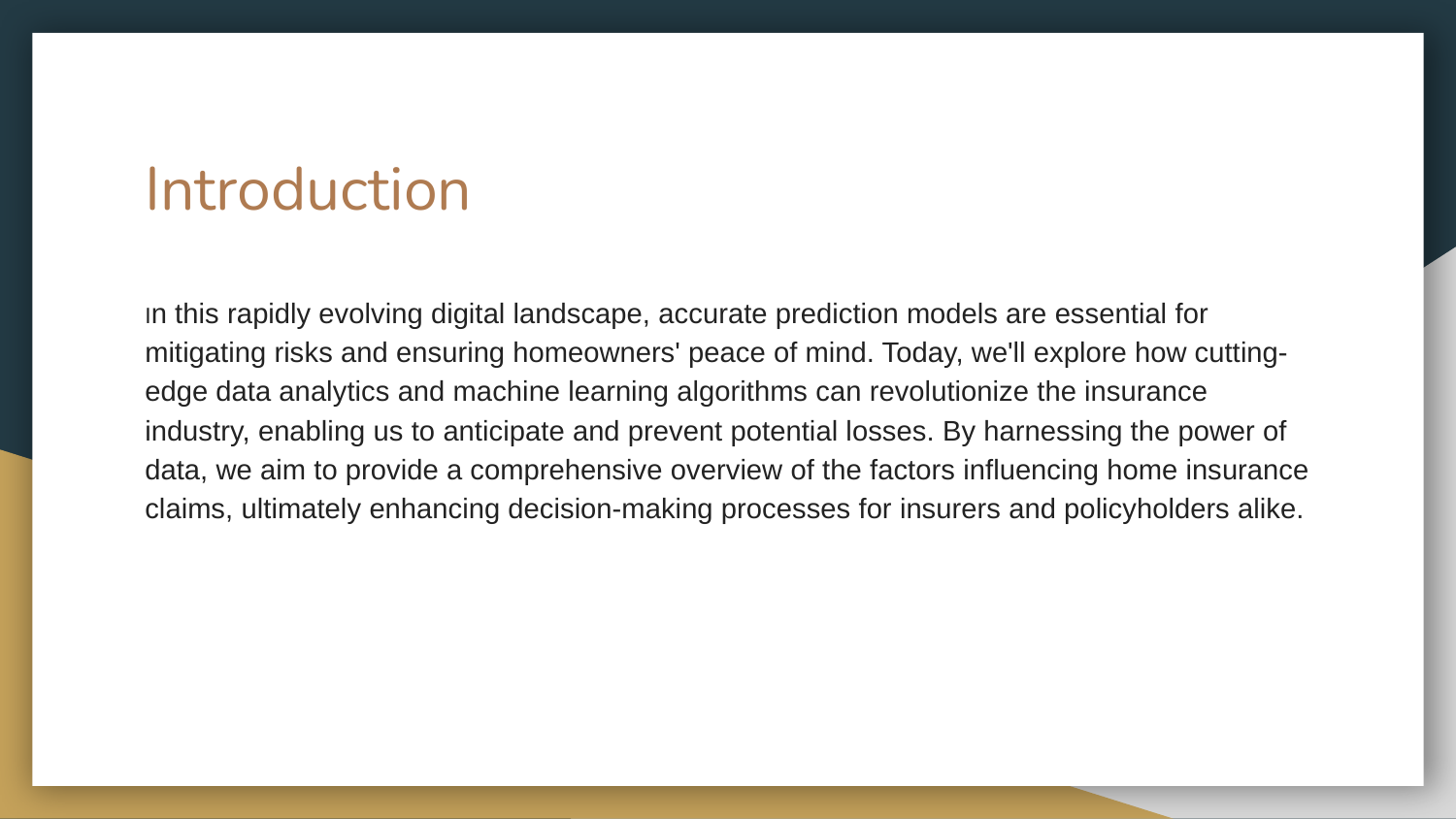

# Introduction
In this rapidly evolving digital landscape, accurate prediction models are essential for mitigating risks and ensuring homeowners' peace of mind. Today, we'll explore how cutting-edge data analytics and machine learning algorithms can revolutionize the insurance industry, enabling us to anticipate and prevent potential losses. By harnessing the power of data, we aim to provide a comprehensive overview of the factors influencing home insurance claims, ultimately enhancing decision-making processes for insurers and policyholders alike.